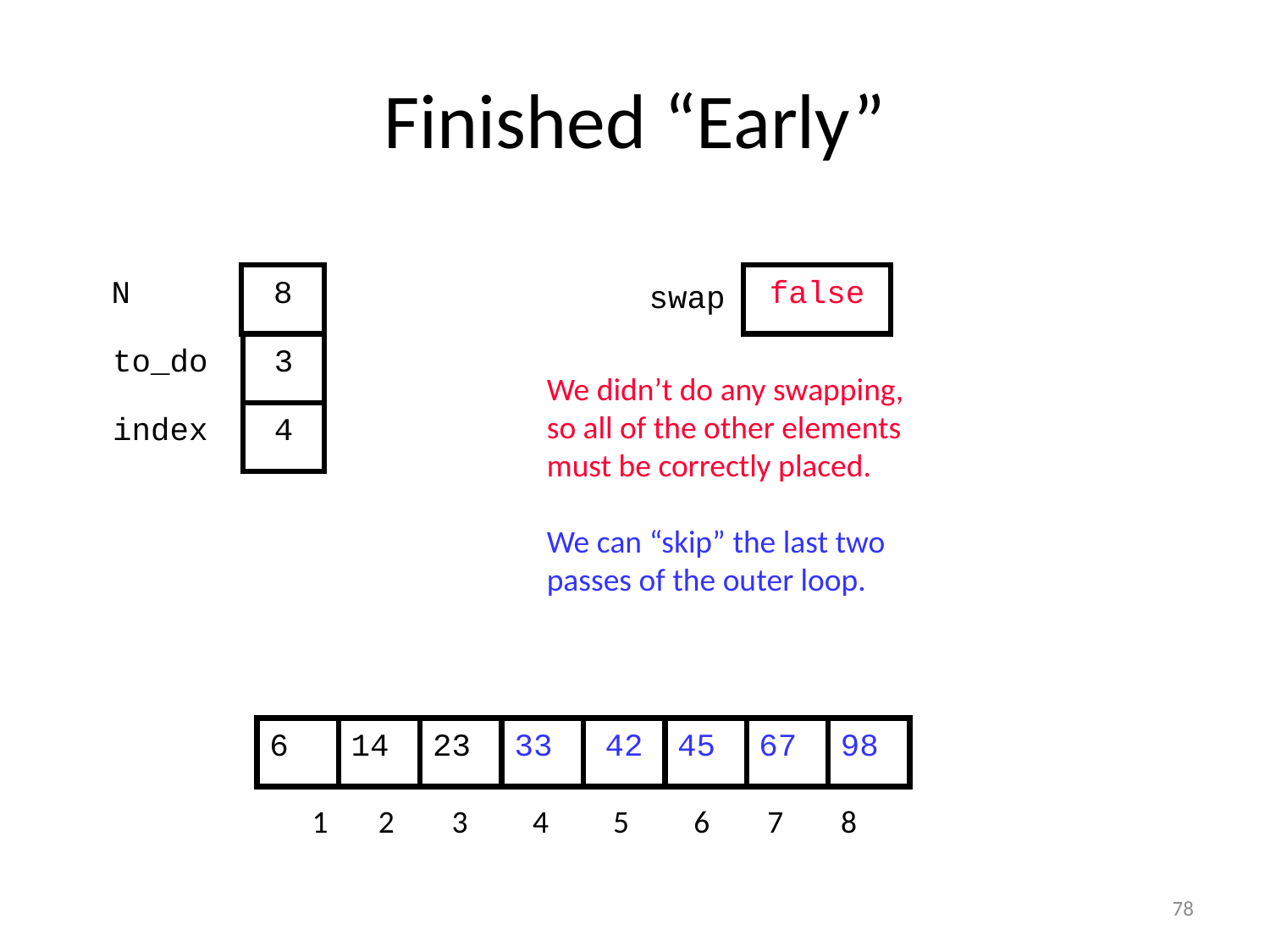

# Finished “Early”
N
8
false
swap
to_do
3
We didn’t do any swapping,
so all of the other elements
must be correctly placed.

We can “skip” the last two
passes of the outer loop.
index
4
6
14
23
33
42
45
67
98
1       2        3         4         5         6        7        8
78